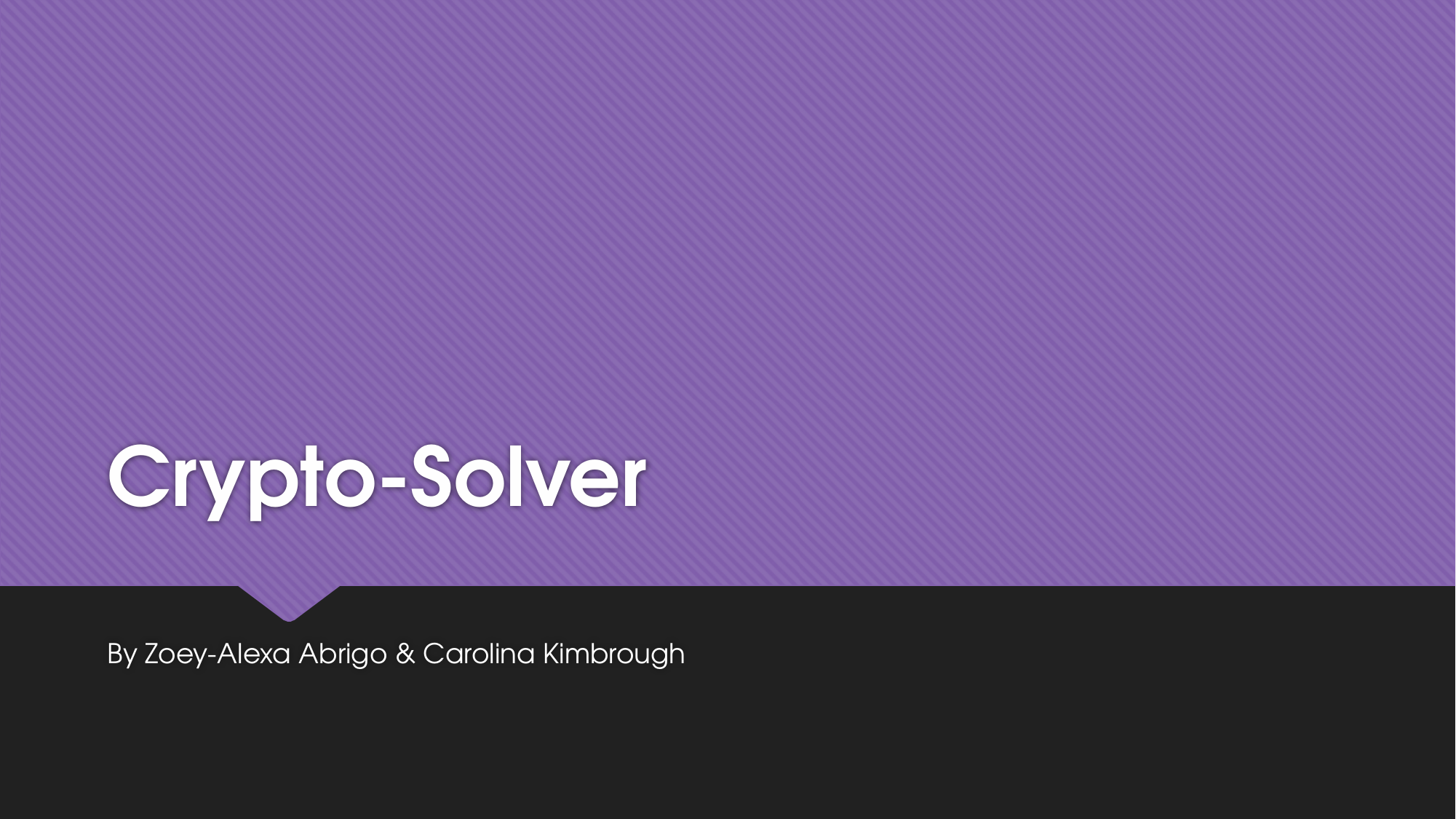

# Crypto-Solver
By Zoey-Alexa Abrigo & Carolina Kimbrough